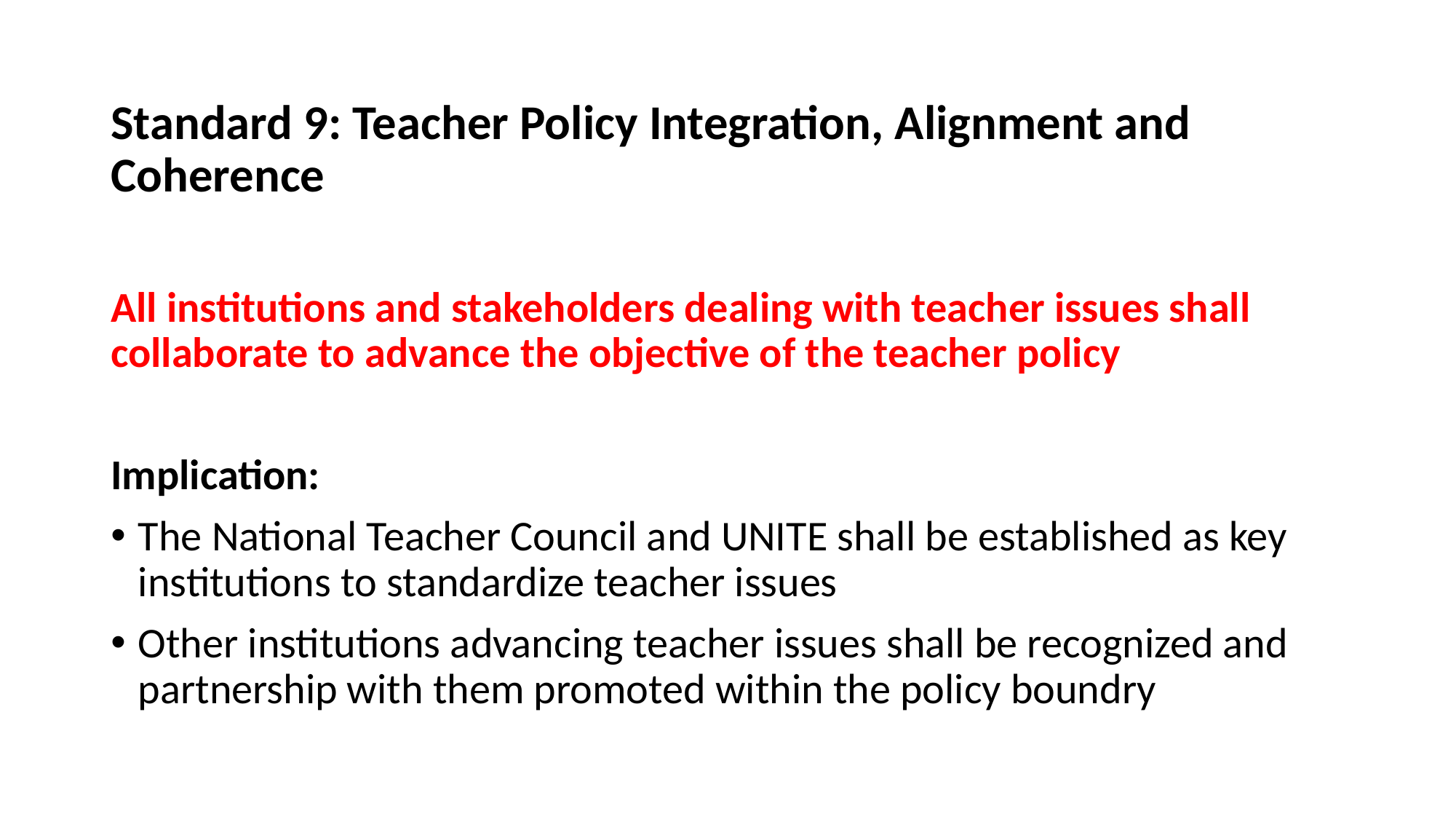

Standard 9: Teacher Policy Integration, Alignment and Coherence

All institutions and stakeholders dealing with teacher issues shall collaborate to advance the objective of the teacher policy

Implication:
The National Teacher Council and UNITE shall be established as key institutions to standardize teacher issues
Other institutions advancing teacher issues shall be recognized and partnership with them promoted within the policy boundry